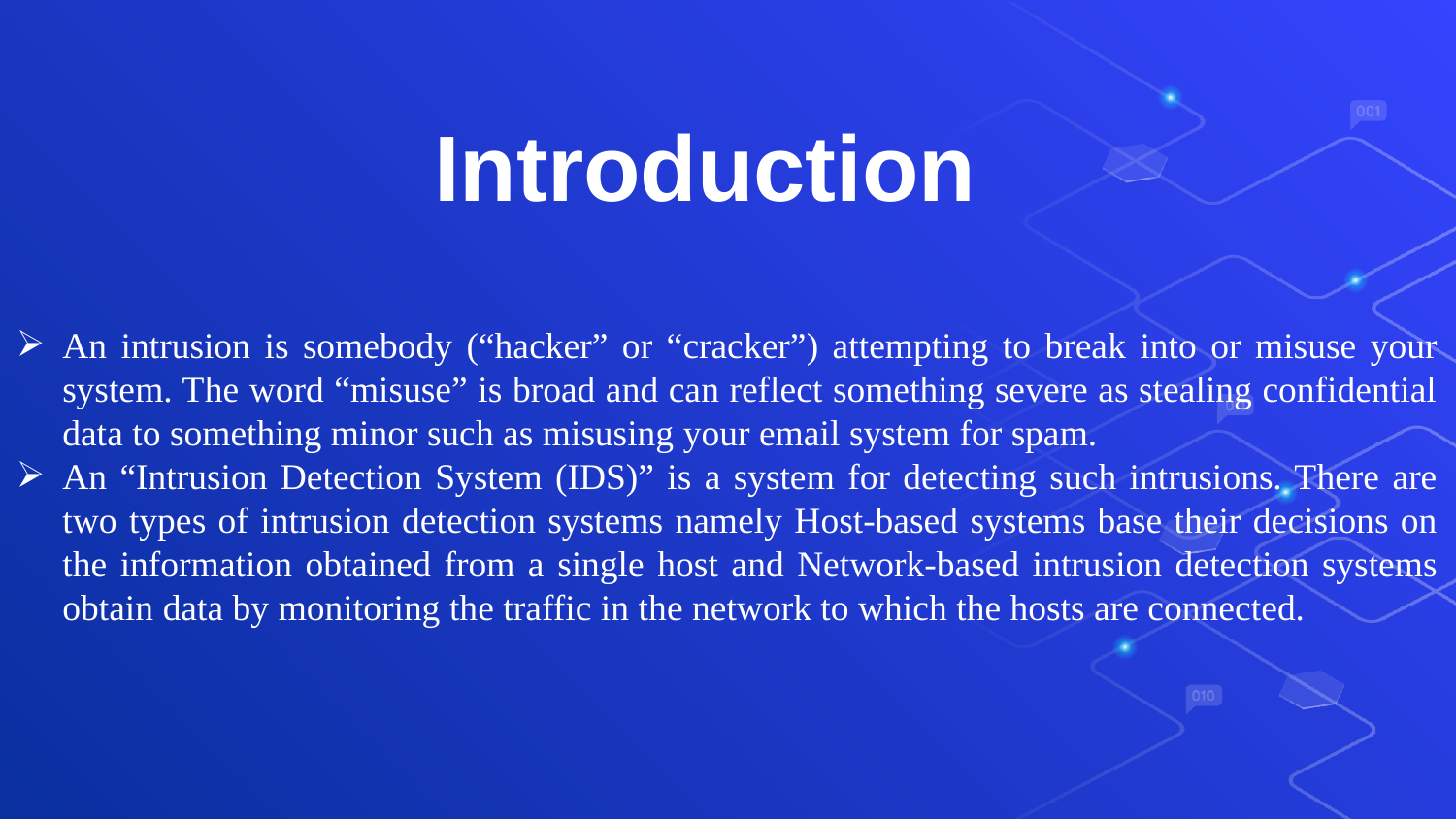

# Introduction
An intrusion is somebody (“hacker” or “cracker”) attempting to break into or misuse your system. The word “misuse” is broad and can reflect something severe as stealing confidential data to something minor such as misusing your email system for spam.
An “Intrusion Detection System (IDS)” is a system for detecting such intrusions. There are two types of intrusion detection systems namely Host-based systems base their decisions on the information obtained from a single host and Network-based intrusion detection systems obtain data by monitoring the traffic in the network to which the hosts are connected.